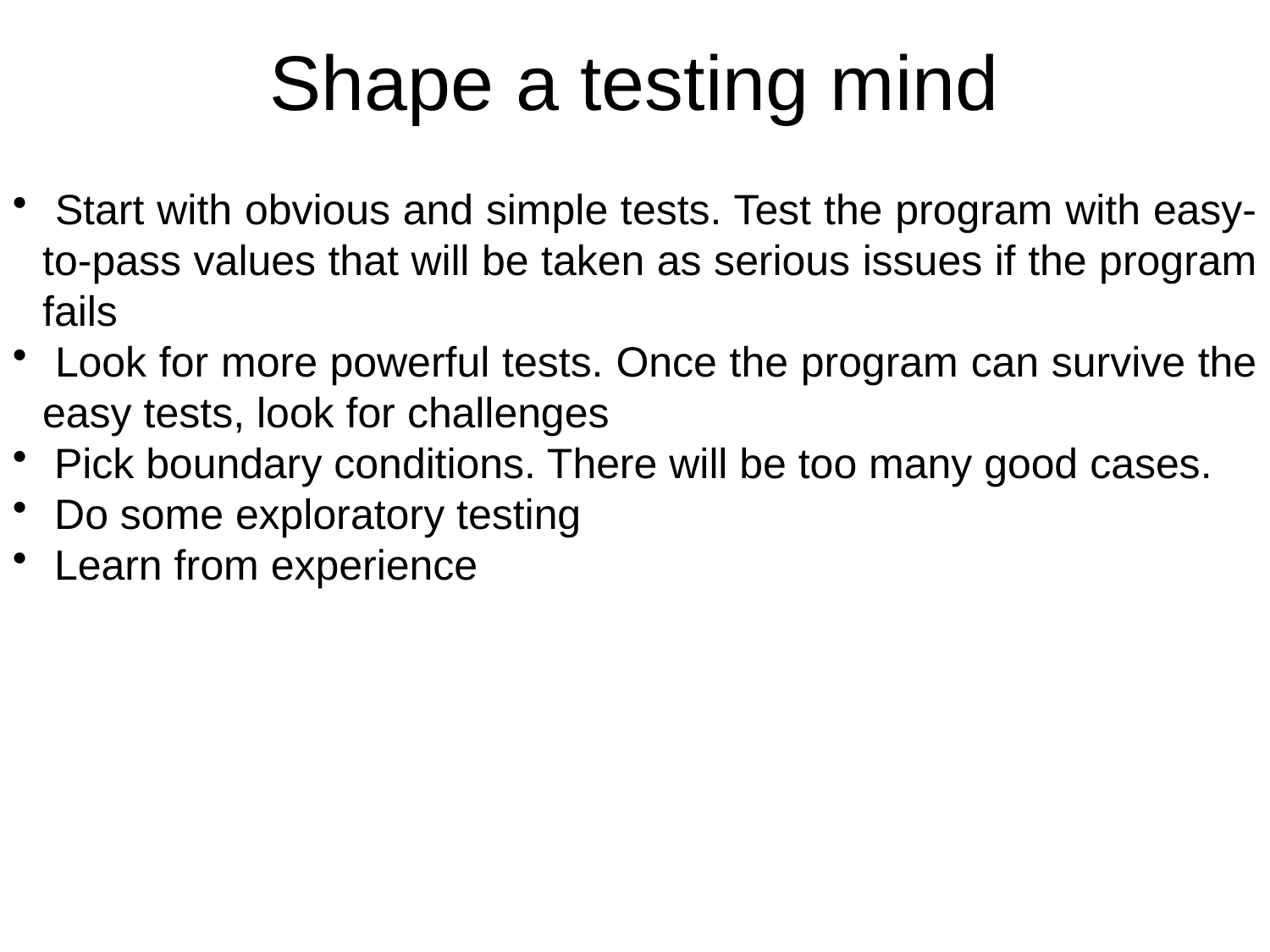

# Shape a testing mind
 Start with obvious and simple tests. Test the program with easy-to-pass values that will be taken as serious issues if the program fails
 Look for more powerful tests. Once the program can survive the easy tests, look for challenges
 Pick boundary conditions. There will be too many good cases.
 Do some exploratory testing
 Learn from experience